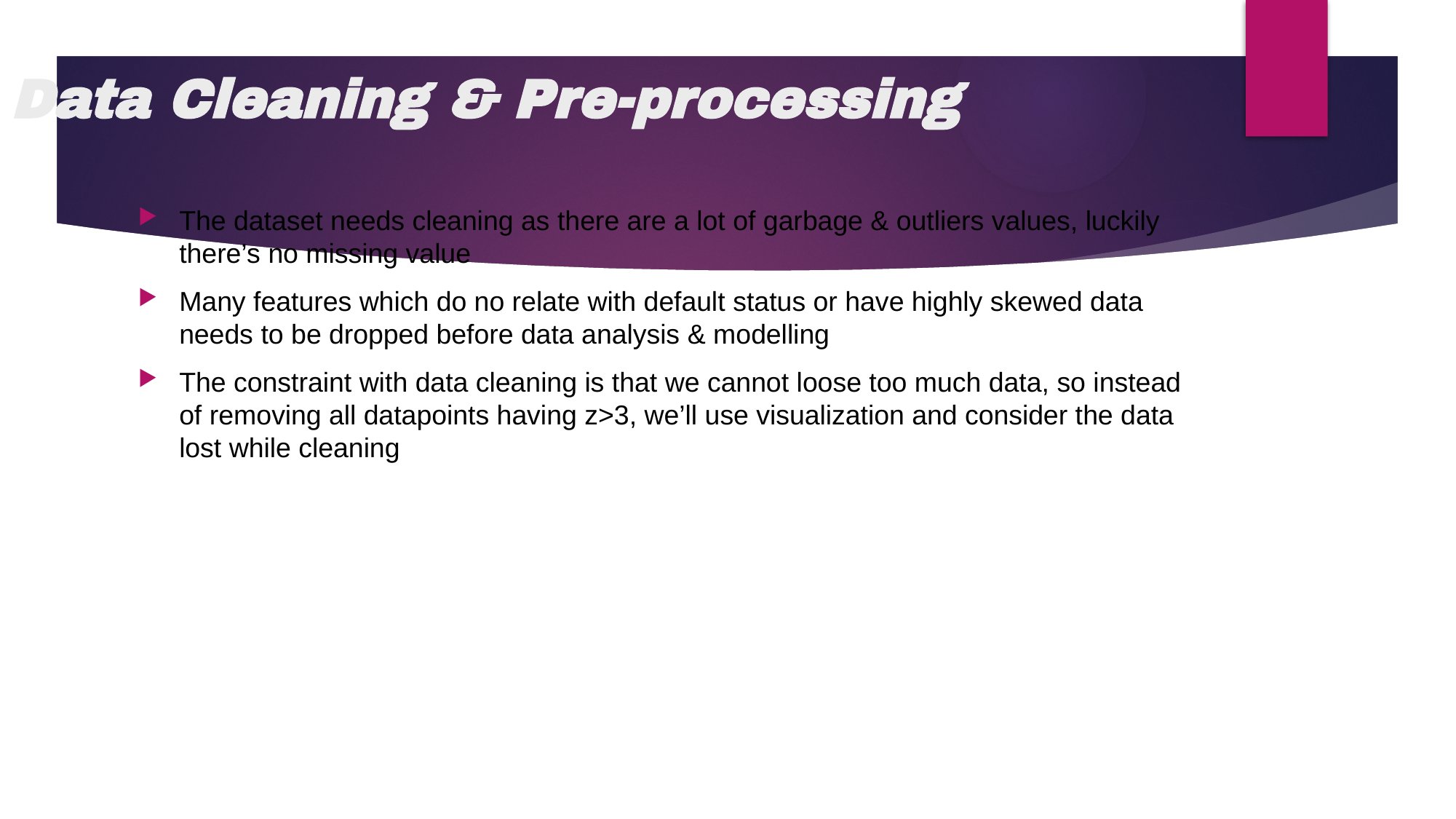

# Data Cleaning & Pre-processing
The dataset needs cleaning as there are a lot of garbage & outliers values, luckily there’s no missing value
Many features which do no relate with default status or have highly skewed data needs to be dropped before data analysis & modelling
The constraint with data cleaning is that we cannot loose too much data, so instead of removing all datapoints having z>3, we’ll use visualization and consider the data lost while cleaning